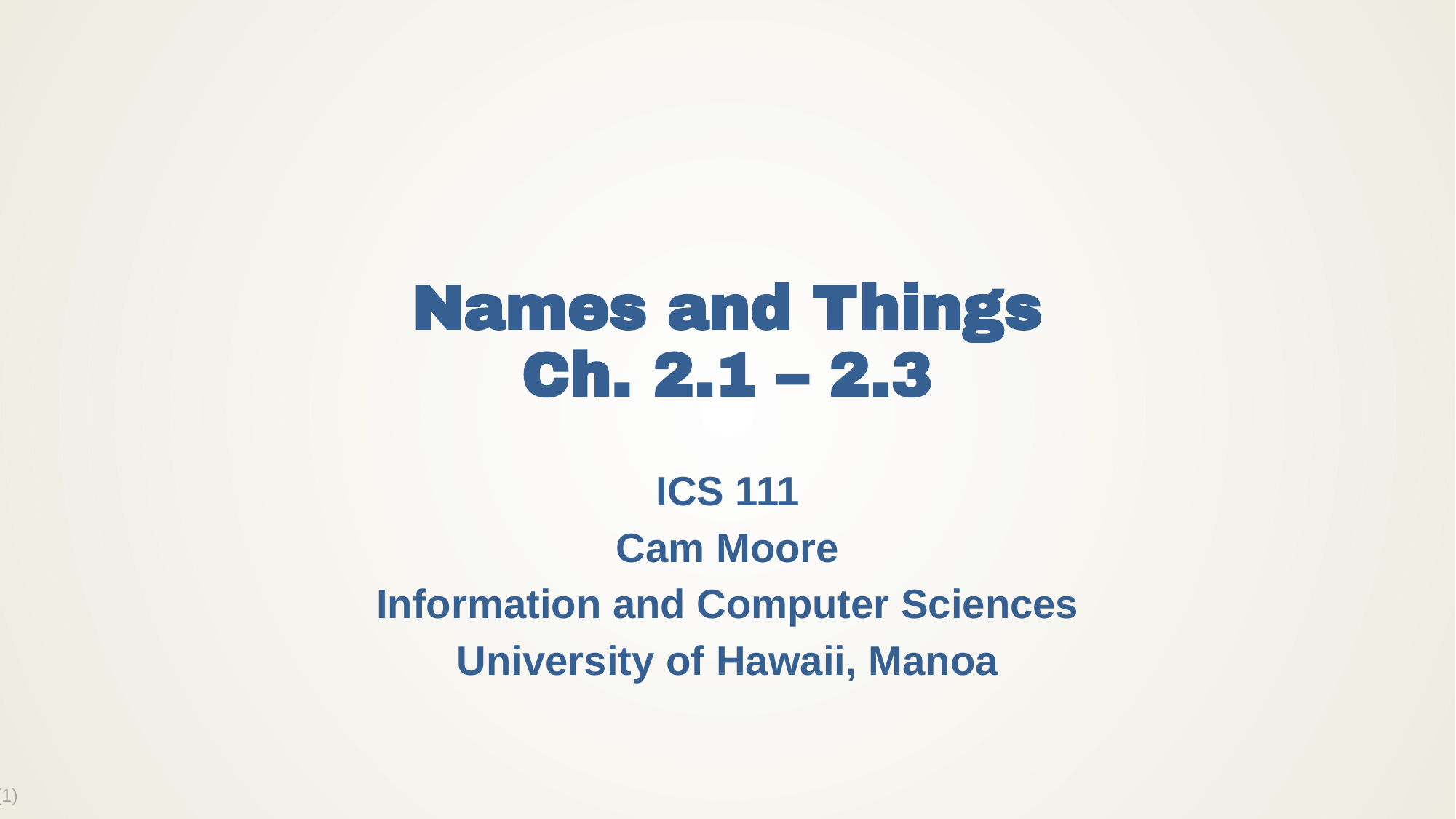

# Names and Things Ch. 2.1 – 2.3
ICS 111
Cam Moore
Information and Computer Sciences
University of Hawaii, Manoa